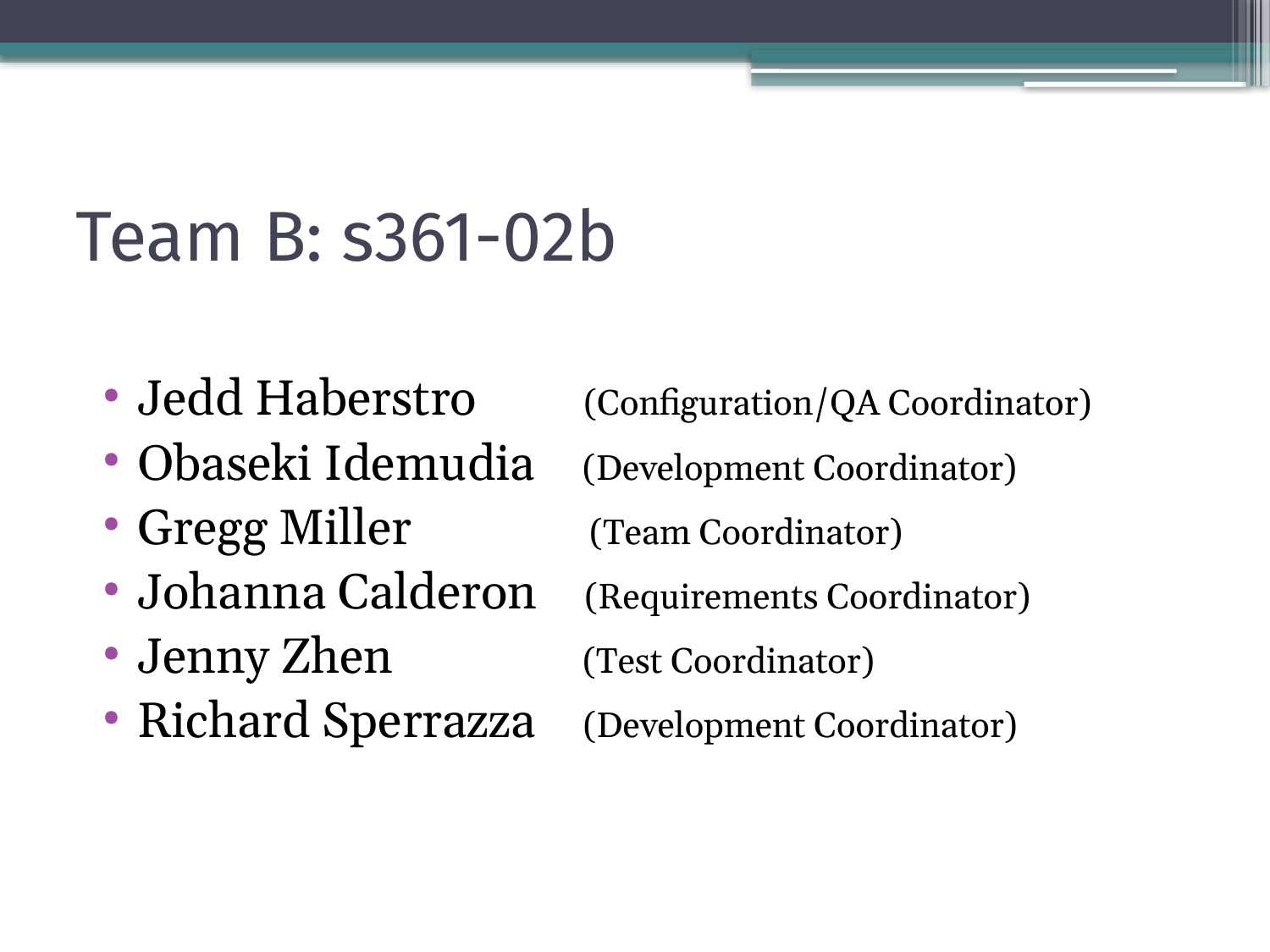

# Team B: s361-02b
Jedd Haberstro         (Configuration/QA Coordinator)
Obaseki Idemudia    (Development Coordinator)
Gregg Miller               (Team Coordinator)
Johanna Calderon    (Requirements Coordinator)
Jenny Zhen                (Test Coordinator)
Richard Sperrazza    (Development Coordinator)